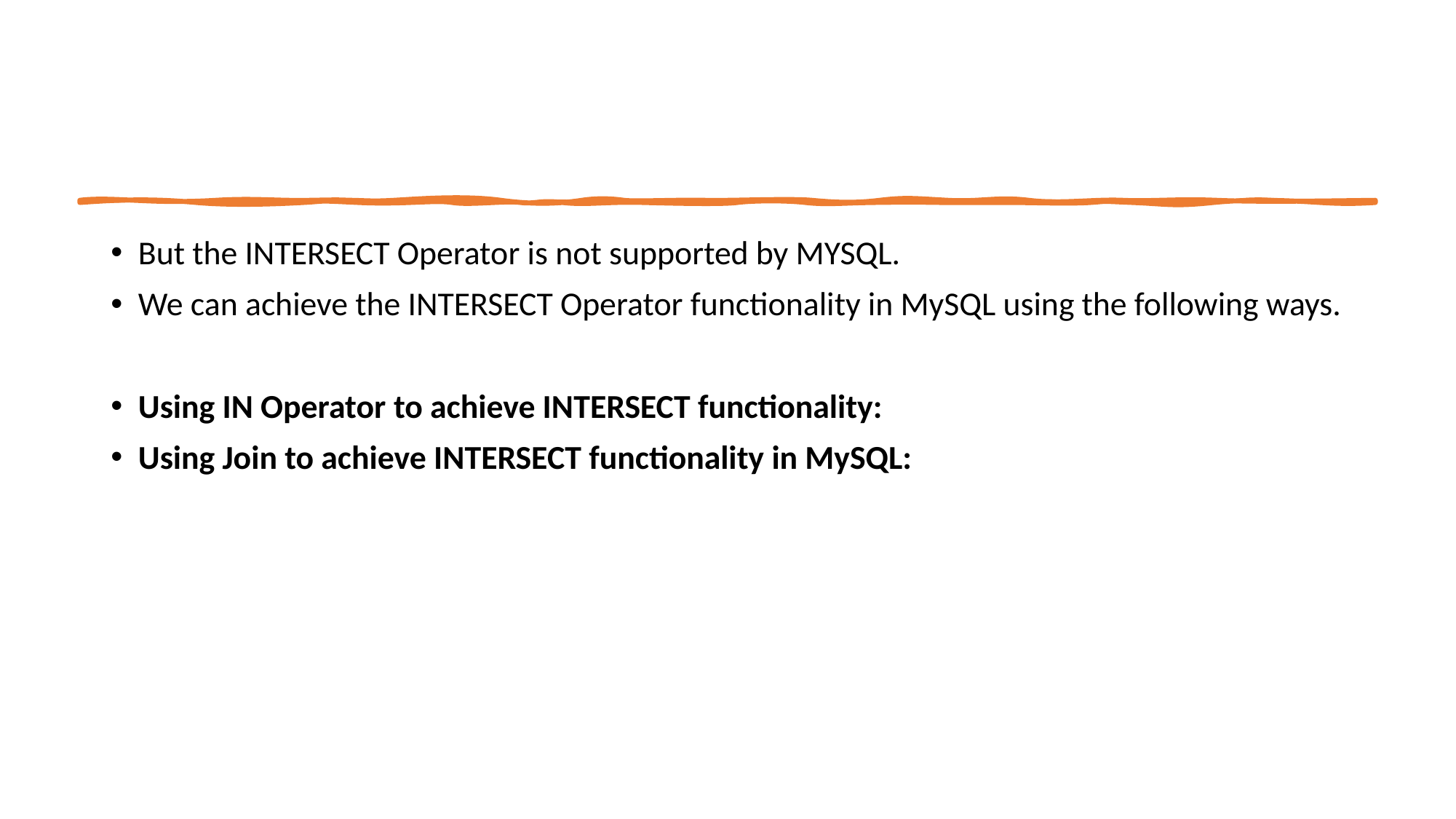

#

But the INTERSECT Operator is not supported by MYSQL.
We can achieve the INTERSECT Operator functionality in MySQL using the following ways.

Using IN Operator to achieve INTERSECT functionality:
Using Join to achieve INTERSECT functionality in MySQL: